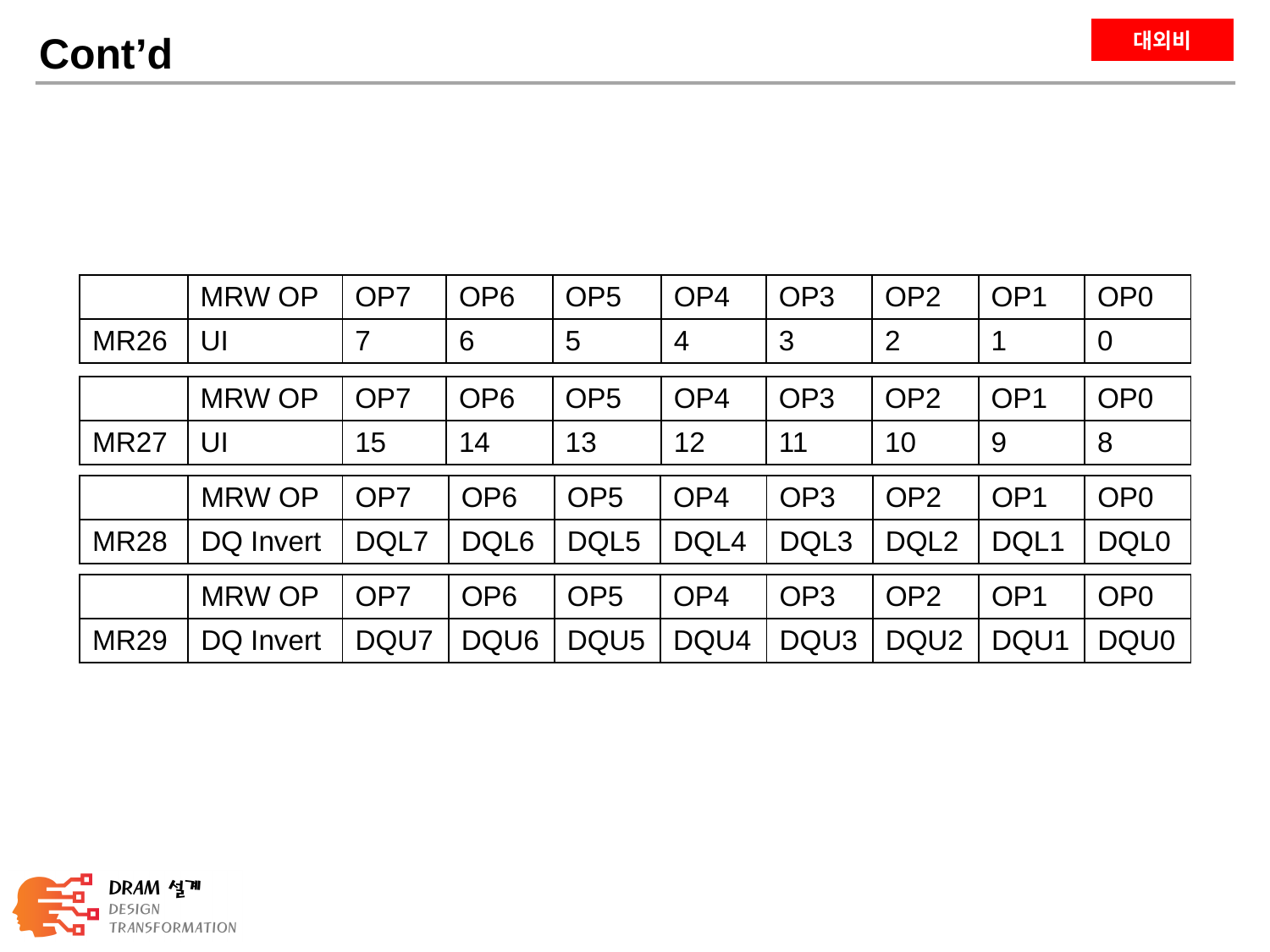

Cont’d
|  | MRW OP | OP7 | OP6 | OP5 | OP4 | OP3 | OP2 | OP1 | OP0 |
| --- | --- | --- | --- | --- | --- | --- | --- | --- | --- |
| MR26 | UI | 7 | 6 | 5 | 4 | 3 | 2 | 1 | 0 |
|  | MRW OP | OP7 | OP6 | OP5 | OP4 | OP3 | OP2 | OP1 | OP0 |
| --- | --- | --- | --- | --- | --- | --- | --- | --- | --- |
| MR27 | UI | 15 | 14 | 13 | 12 | 11 | 10 | 9 | 8 |
|  | MRW OP | OP7 | OP6 | OP5 | OP4 | OP3 | OP2 | OP1 | OP0 |
| --- | --- | --- | --- | --- | --- | --- | --- | --- | --- |
| MR28 | DQ Invert | DQL7 | DQL6 | DQL5 | DQL4 | DQL3 | DQL2 | DQL1 | DQL0 |
|  | MRW OP | OP7 | OP6 | OP5 | OP4 | OP3 | OP2 | OP1 | OP0 |
| --- | --- | --- | --- | --- | --- | --- | --- | --- | --- |
| MR29 | DQ Invert | DQU7 | DQU6 | DQU5 | DQU4 | DQU3 | DQU2 | DQU1 | DQU0 |